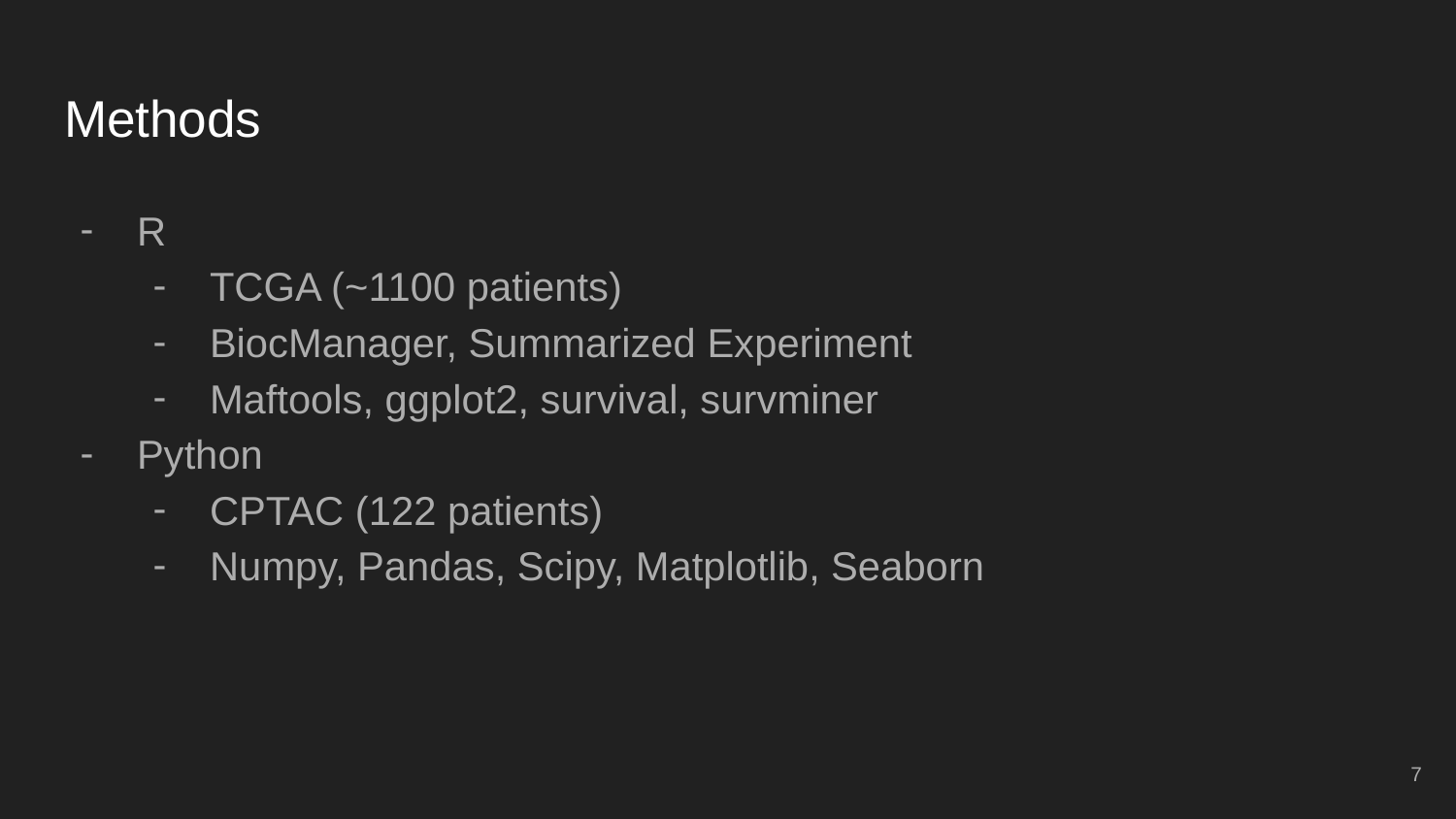

# Methods
R
TCGA (~1100 patients)
BiocManager, Summarized Experiment
Maftools, ggplot2, survival, survminer
Python
CPTAC (122 patients)
Numpy, Pandas, Scipy, Matplotlib, Seaborn

7